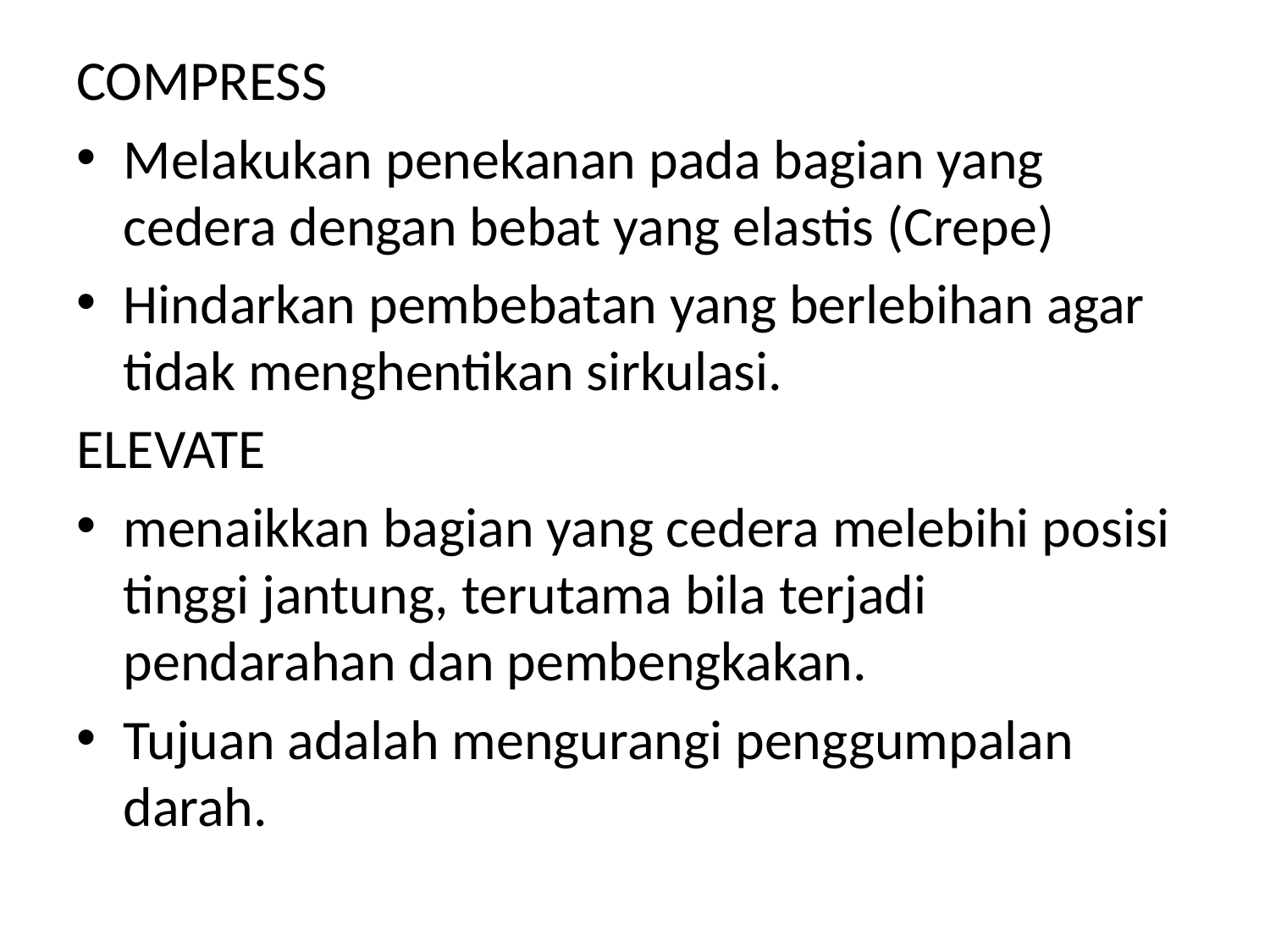

# COMPRESS
Melakukan penekanan pada bagian yang cedera dengan bebat yang elastis (Crepe)
Hindarkan pembebatan yang berlebihan agar tidak menghentikan sirkulasi.
ELEVATE
menaikkan bagian yang cedera melebihi posisi tinggi jantung, terutama bila terjadi pendarahan dan pembengkakan.
Tujuan adalah mengurangi penggumpalan darah.